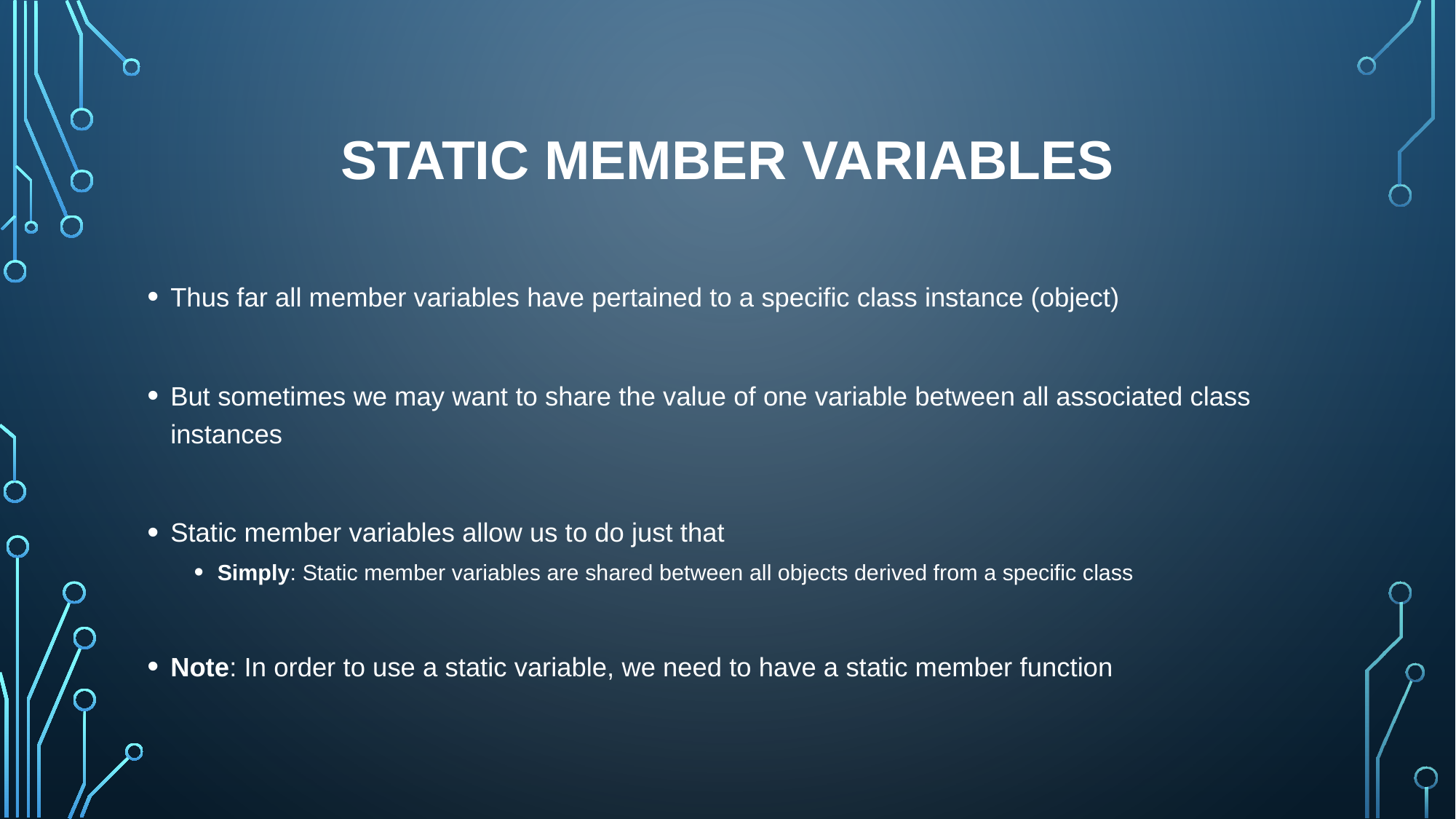

# Static member variables
Thus far all member variables have pertained to a specific class instance (object)

But sometimes we may want to share the value of one variable between all associated class instances

Static member variables allow us to do just that
Simply: Static member variables are shared between all objects derived from a specific class

Note: In order to use a static variable, we need to have a static member function